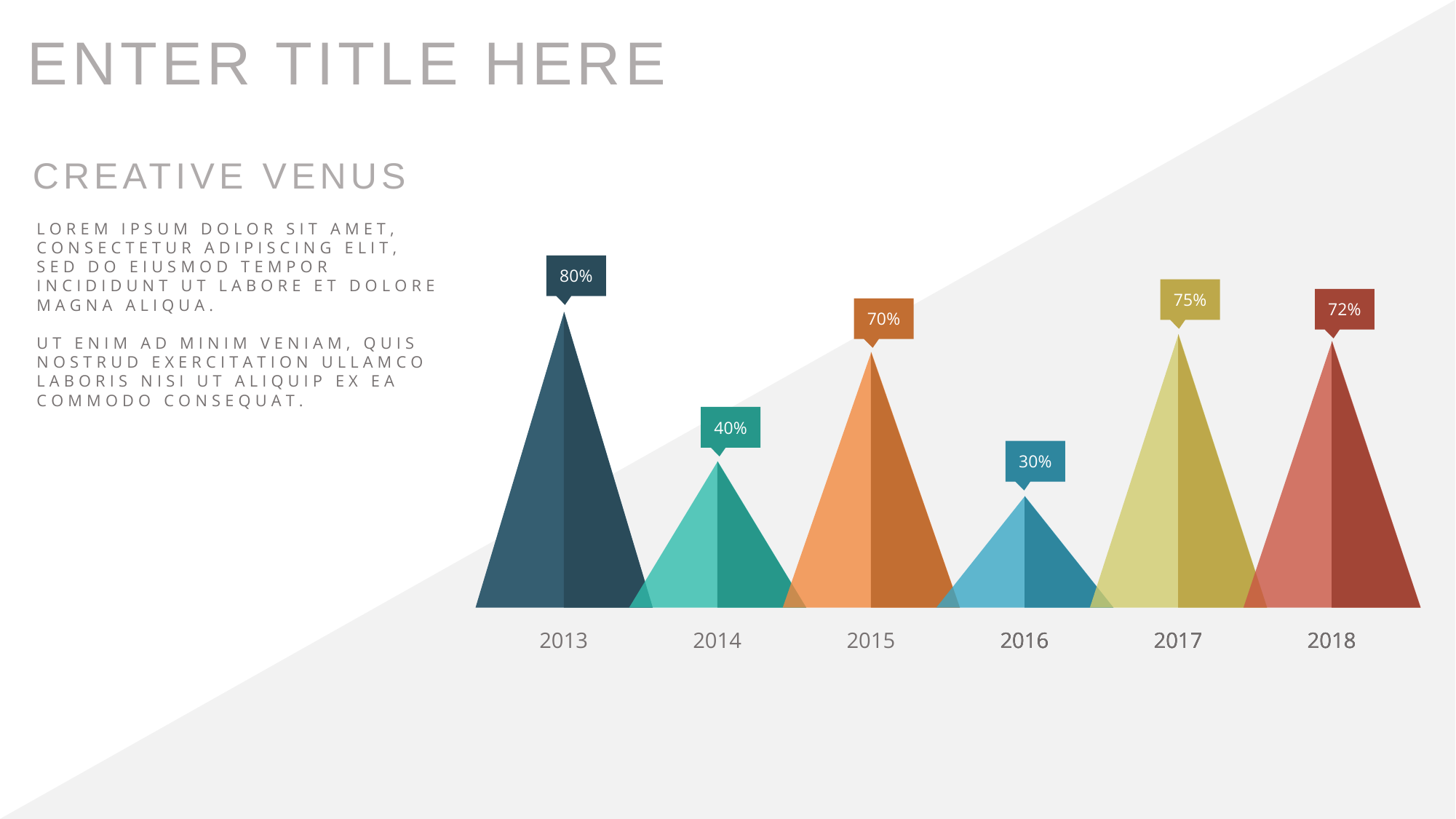

ENTER TITLE HERE
CREATIVE VENUS
LOREM IPSUM DOLOR SIT AMET, CONSECTETUR ADIPISCING ELIT, SED DO EIUSMOD TEMPOR INCIDIDUNT UT LABORE ET DOLORE MAGNA ALIQUA.

UT ENIM AD MINIM VENIAM, QUIS NOSTRUD EXERCITATION ULLAMCO LABORIS NISI UT ALIQUIP EX EA COMMODO CONSEQUAT.
80%
75%
72%
70%

40%
30%

2013
2014
2015
2016
2017
2018
2018
2017
2016